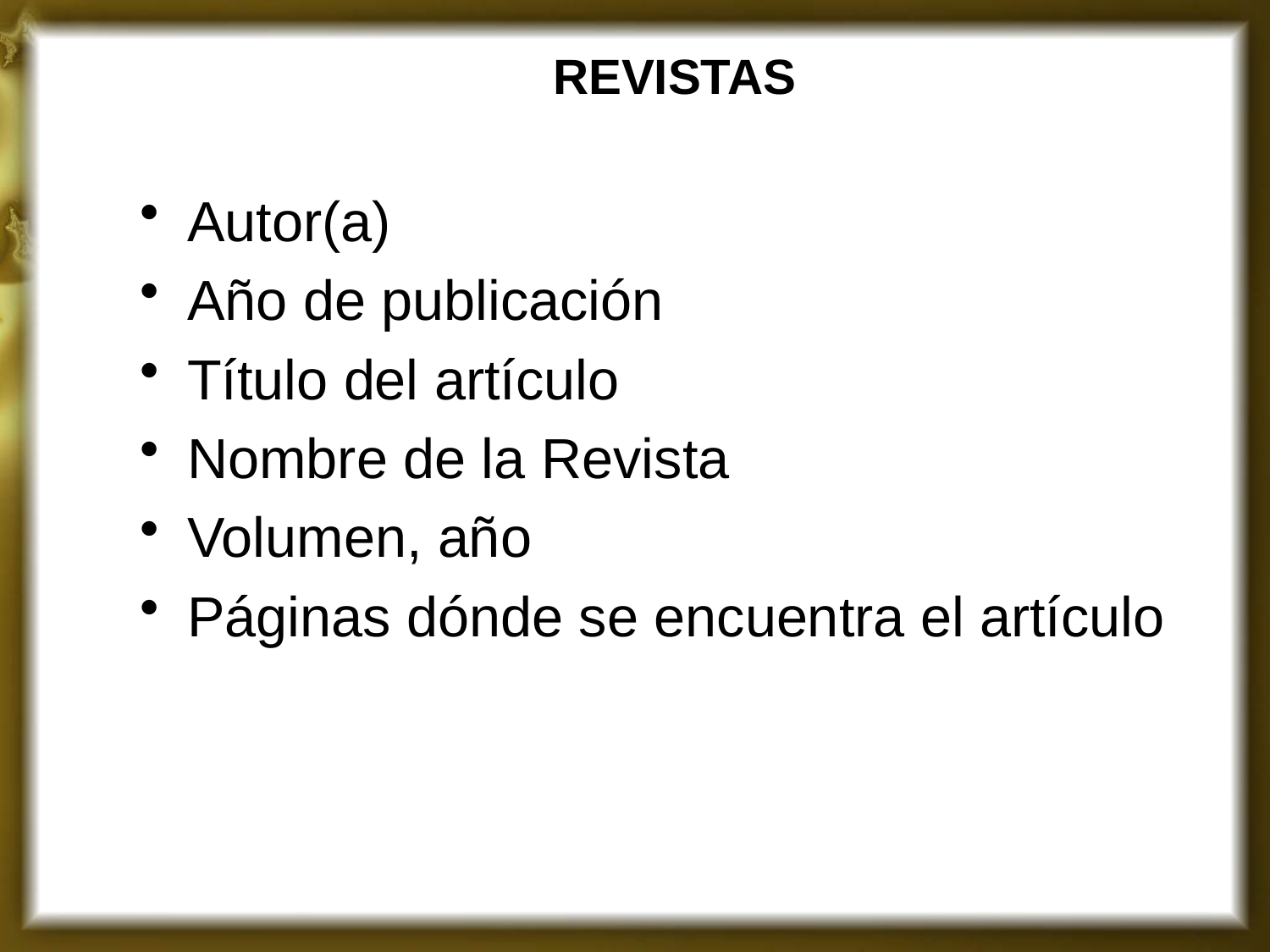

# REVISTAS
Autor(a)
Año de publicación
Título del artículo
Nombre de la Revista
Volumen, año
Páginas dónde se encuentra el artículo